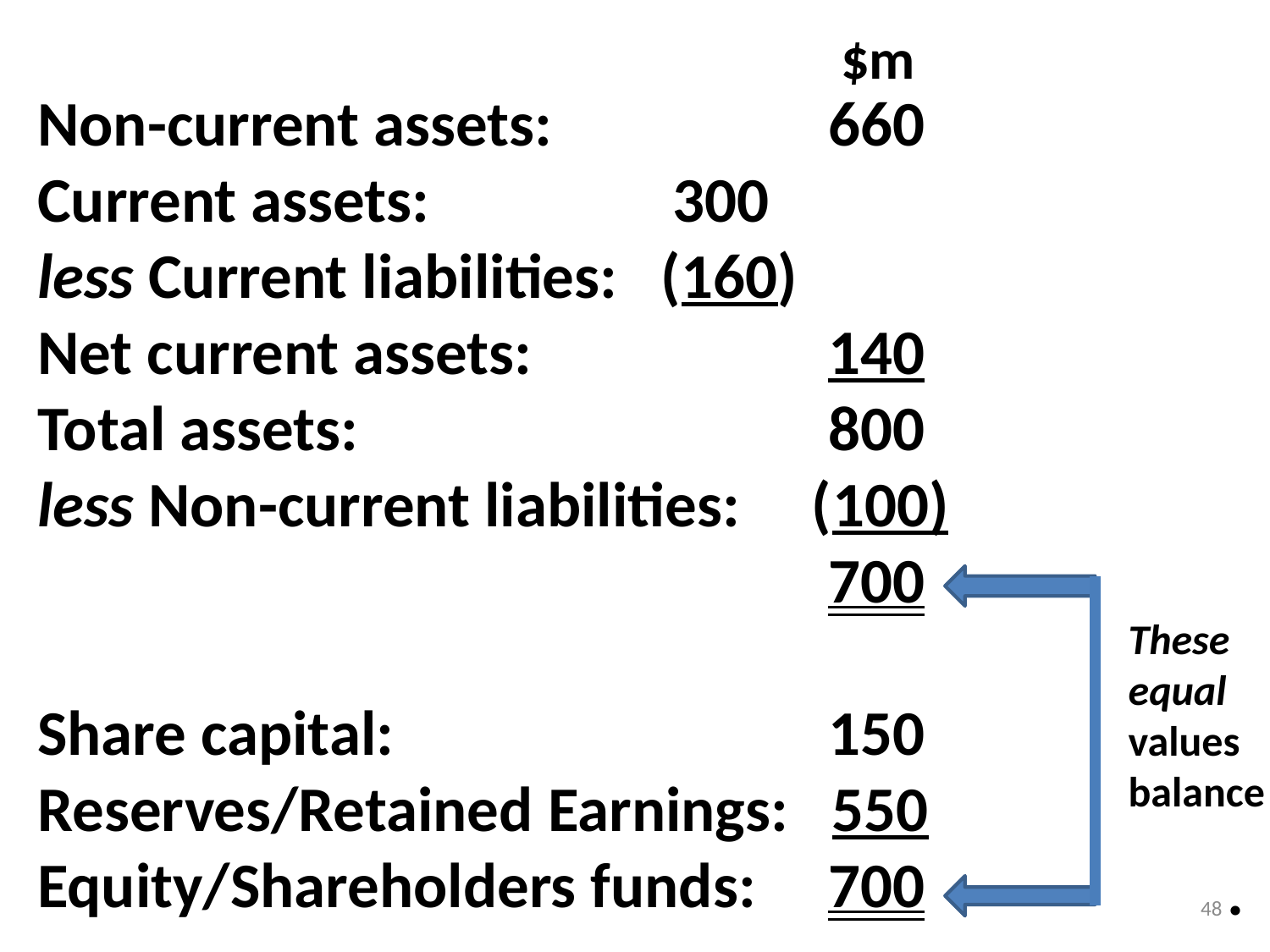

Non-current assets:		  660
Current assets:		300
less Current liabilities:   (160)
Net current assets:			  140
Total assets:   				  800
less Non-current liabilities:     (100)
						  700

Share capital:				  150
Reserves/Retained Earnings:   550
Equity/Shareholders funds:	  700
 $m

These
equal
values
balance

.

48